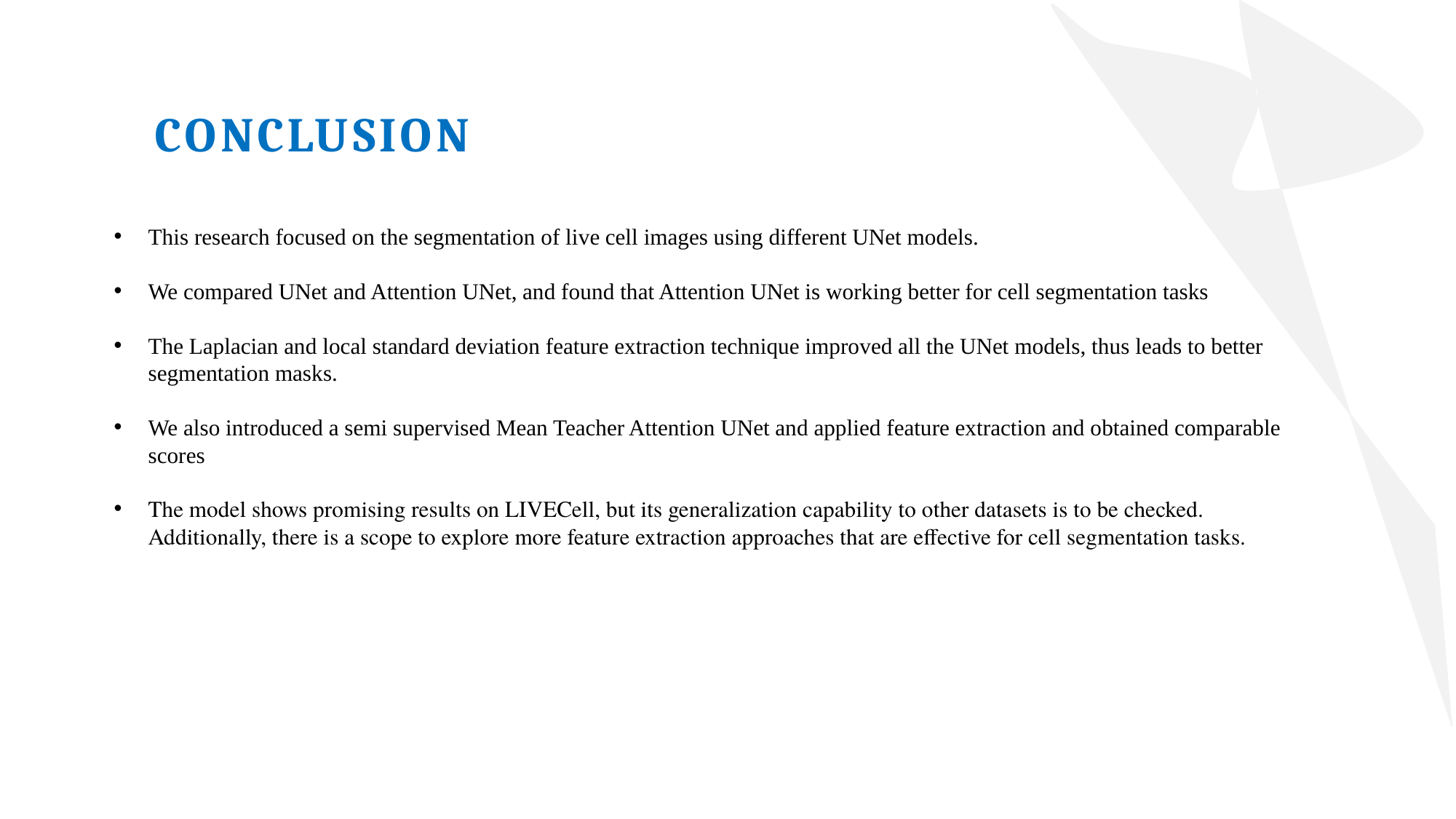

# CONCLUSION

This research focused on the segmentation of live cell images using different UNet models.

We compared UNet and Attention UNet, and found that Attention UNet is working better for cell segmentation tasks

The Laplacian and local standard deviation feature extraction technique improved all the UNet models, thus leads to better segmentation masks.

We also introduced a semi supervised Mean Teacher Attention UNet and applied feature extraction and obtained comparable scores

The model shows promising results on LIVECell, but its generalization capability to other datasets is to be checked. Additionally, there is a scope to explore more feature extraction approaches that are effective for cell segmentation tasks.